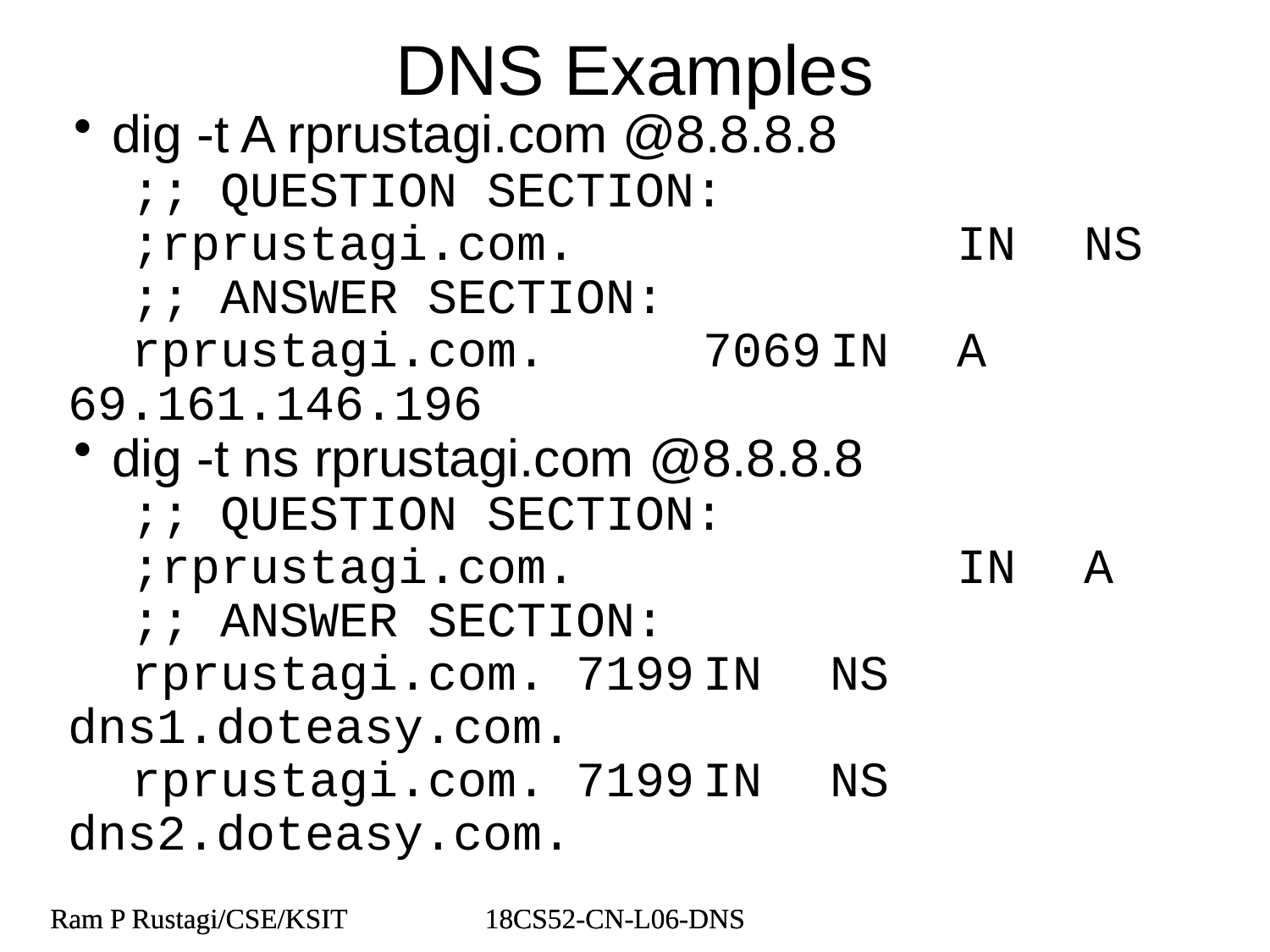

# DNS Examples
dig -t A rprustagi.com @8.8.8.8
;; QUESTION SECTION:
;rprustagi.com.			IN	NS
;; ANSWER SECTION:
rprustagi.com.		7069	IN	A	69.161.146.196
dig -t ns rprustagi.com @8.8.8.8
;; QUESTION SECTION:
;rprustagi.com.			IN	A
;; ANSWER SECTION:
rprustagi.com.	7199	IN	NS	dns1.doteasy.com.
rprustagi.com.	7199	IN	NS	dns2.doteasy.com.
19
Ram P Rustagi/CSE/KSIT
18CS52-CN-L06-DNS